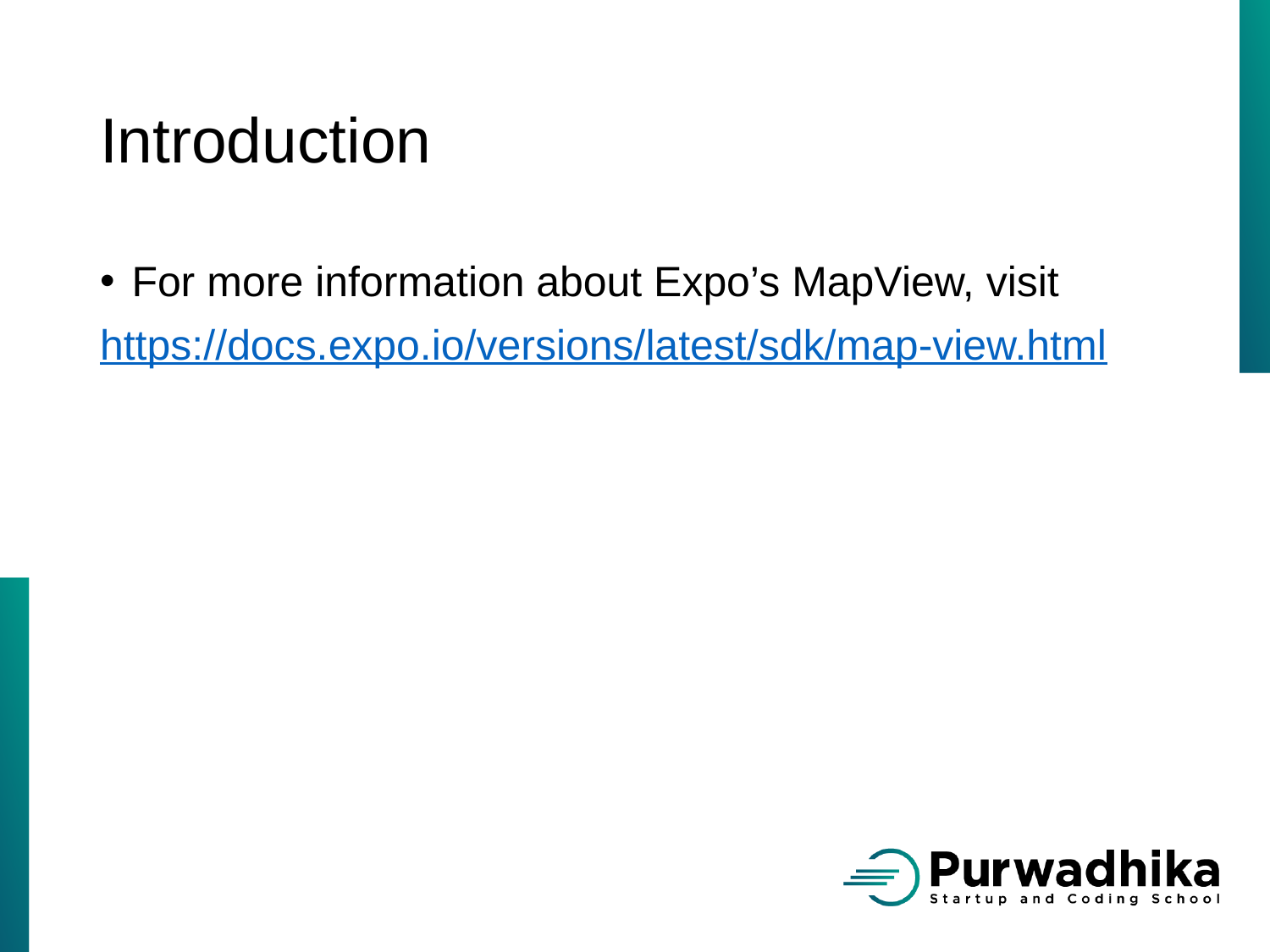

# Introduction
For more information about Expo’s MapView, visit
https://docs.expo.io/versions/latest/sdk/map-view.html